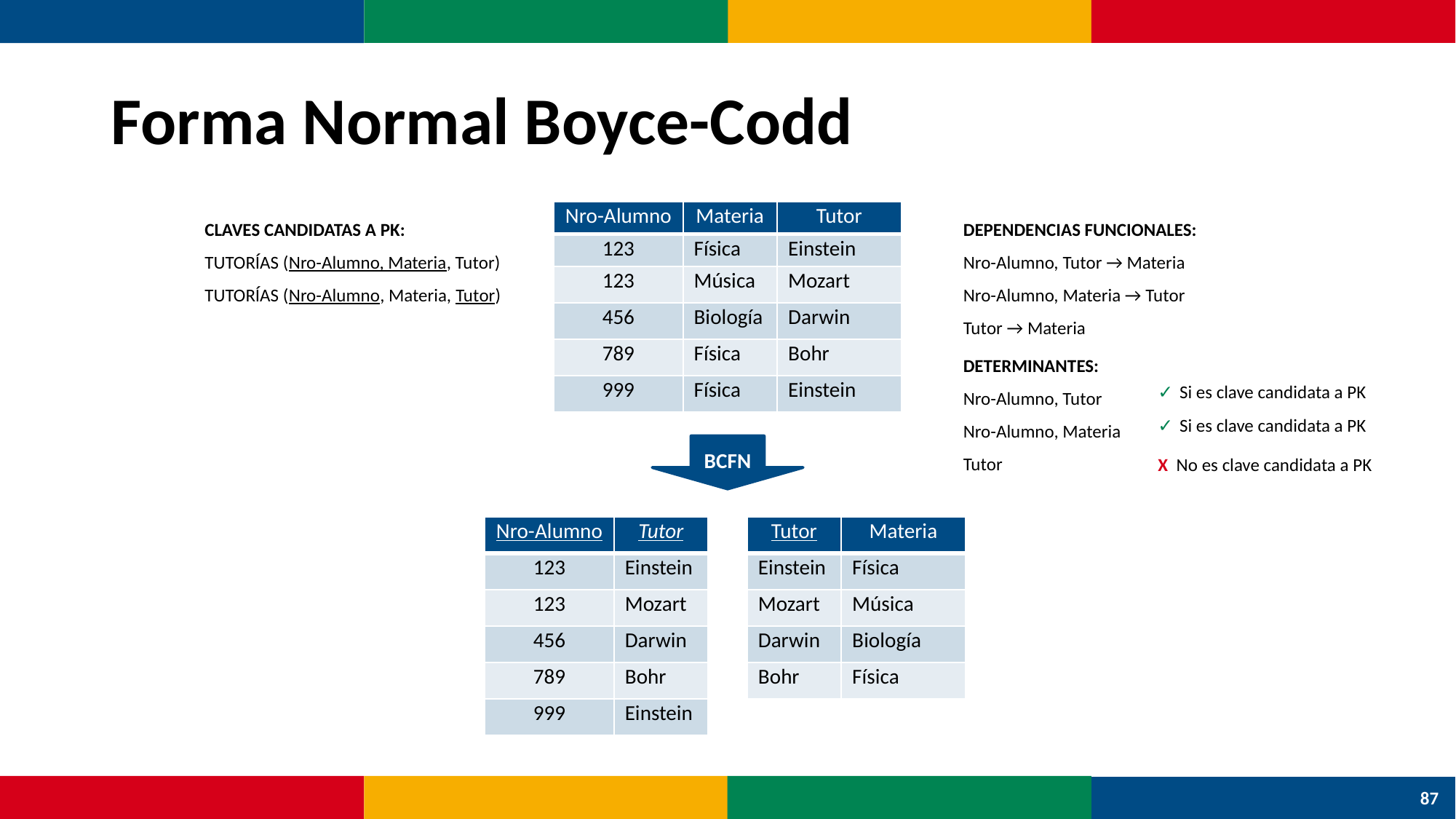

# Forma Normal Boyce-Codd
DEPENDENCIAS FUNCIONALES:
Nro-Alumno, Tutor → Materia
Nro-Alumno, Materia → Tutor
Tutor → Materia
CLAVES CANDIDATAS A PK:
TUTORÍAS (Nro-Alumno, Materia, Tutor)
TUTORÍAS (Nro-Alumno, Materia, Tutor)
| Nro-Alumno | Materia | Tutor |
| --- | --- | --- |
| 123 | Física | Einstein |
| 123 | Música | Mozart |
| 456 | Biología | Darwin |
| 789 | Física | Bohr |
| 999 | Física | Einstein |
DETERMINANTES:
Nro-Alumno, Tutor
Nro-Alumno, Materia
Tutor
✓ Si es clave candidata a PK
✓ Si es clave candidata a PK
BCFN
X  No es clave candidata a PK
| Nro-Alumno | Tutor |
| --- | --- |
| 123 | Einstein |
| 123 | Mozart |
| 456 | Darwin |
| 789 | Bohr |
| 999 | Einstein |
| Tutor | Materia |
| --- | --- |
| Einstein | Física |
| Mozart | Música |
| Darwin | Biología |
| Bohr | Física |
87